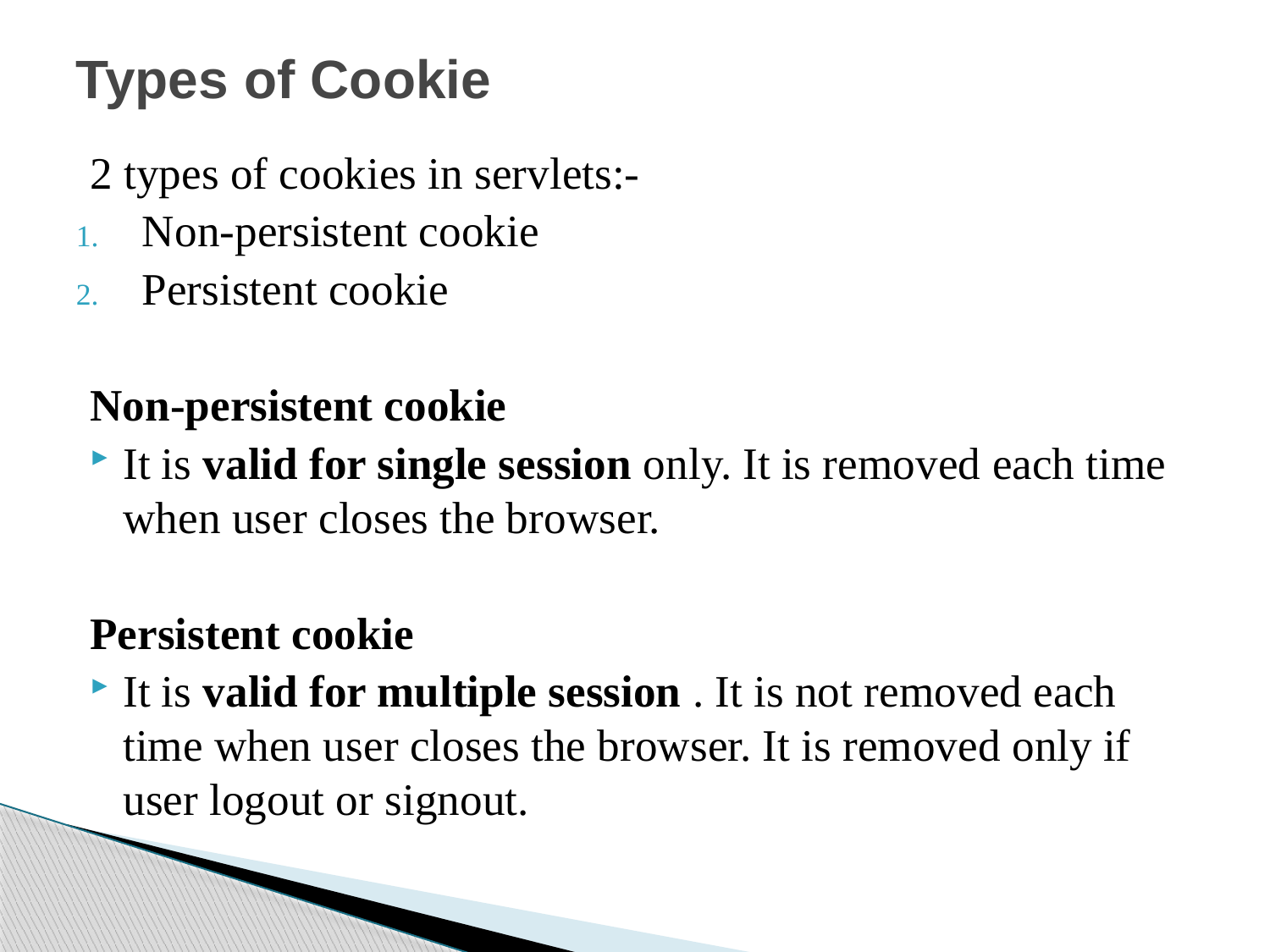

# Types of Cookie
2 types of cookies in servlets:-
Non-persistent cookie
Persistent cookie

Non-persistent cookie
It is valid for single session only. It is removed each time when user closes the browser.

Persistent cookie
It is valid for multiple session . It is not removed each time when user closes the browser. It is removed only if user logout or signout.